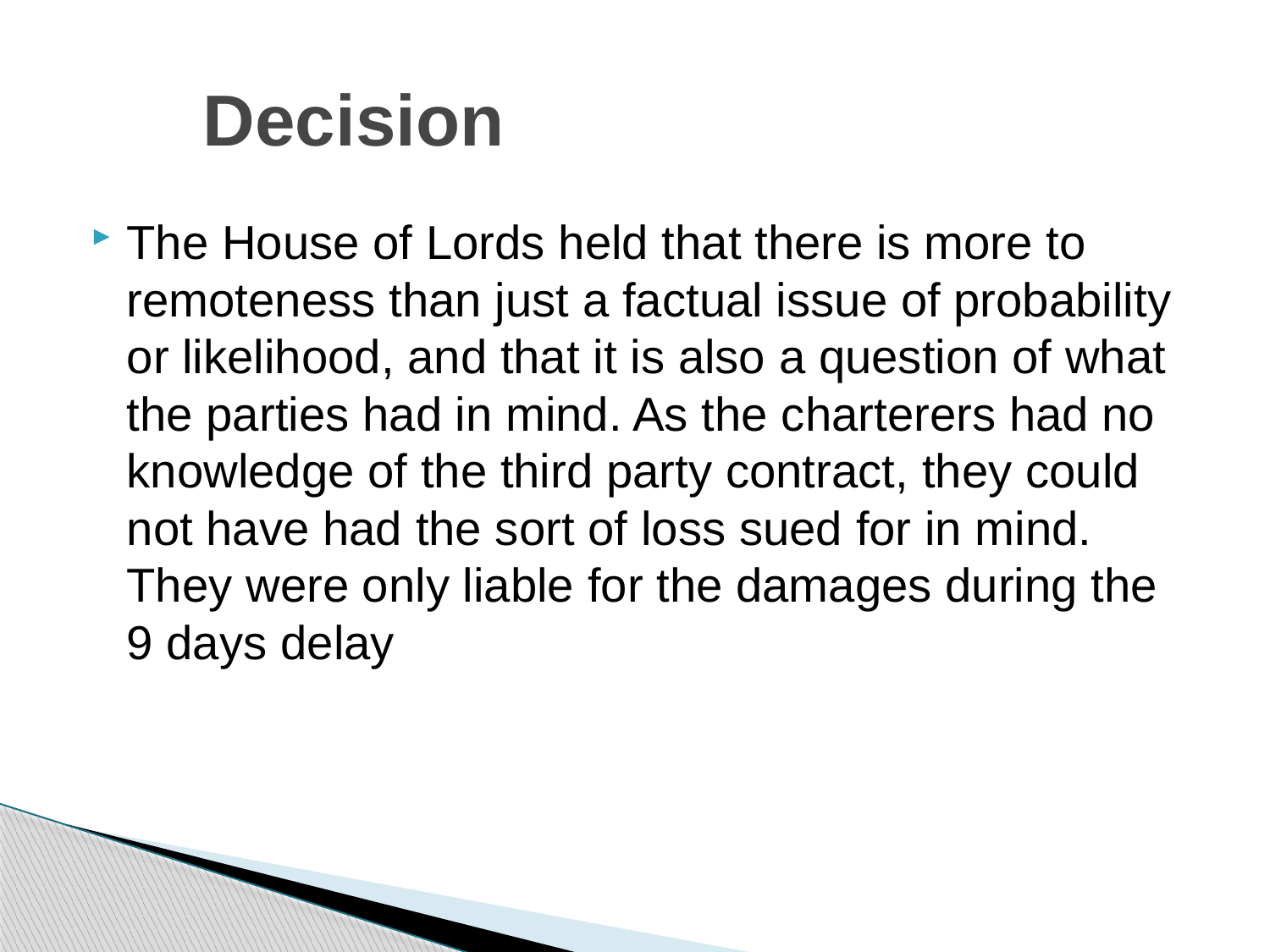

# Decision
The House of Lords held that there is more to remoteness than just a factual issue of probability or likelihood, and that it is also a question of what the parties had in mind. As the charterers had no knowledge of the third party contract, they could not have had the sort of loss sued for in mind. They were only liable for the damages during the 9 days delay